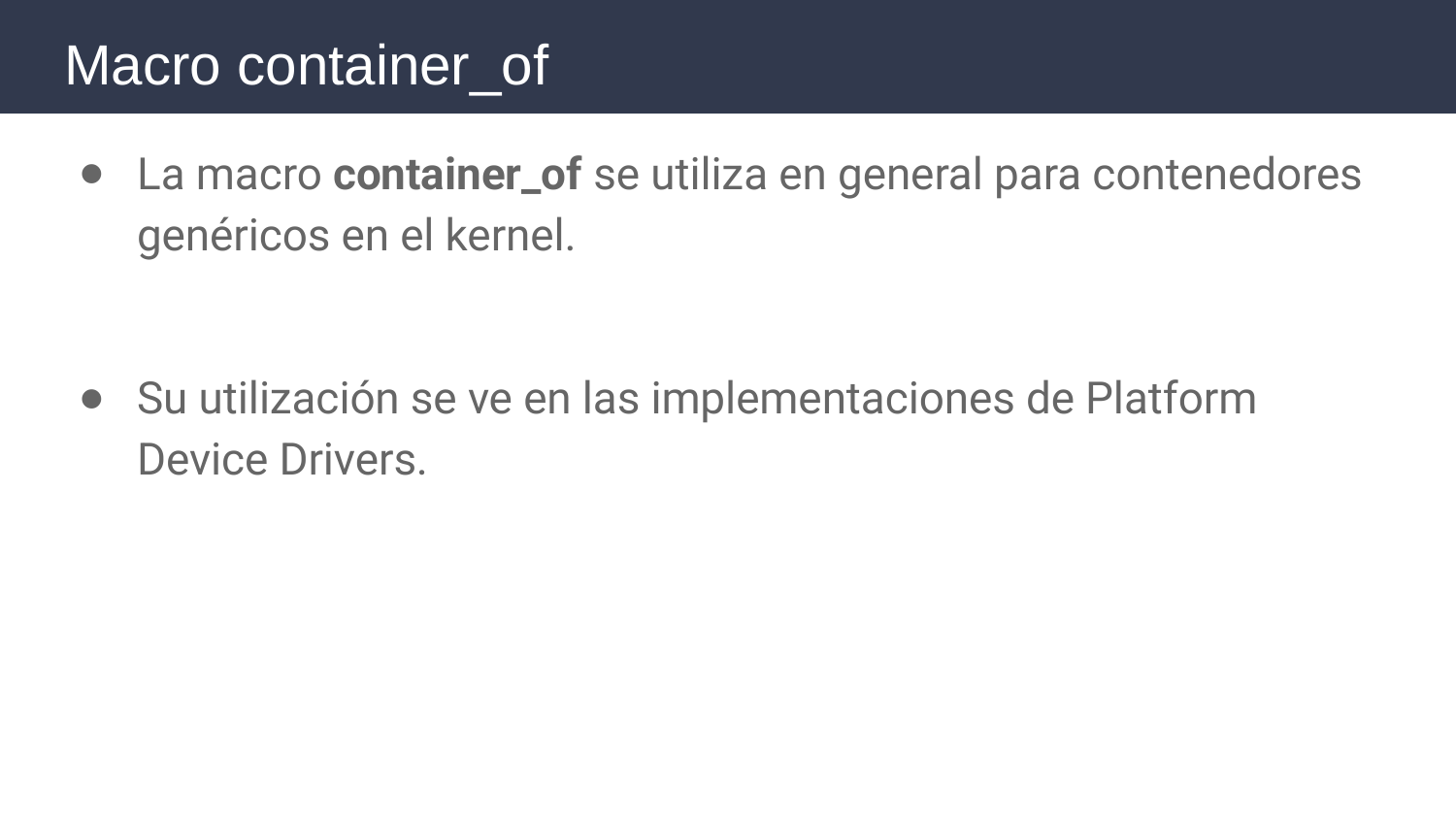

# Macro container_of

La macro container_of se utiliza en general para contenedores genéricos en el kernel.

Su utilización se ve en las implementaciones de Platform Device Drivers.